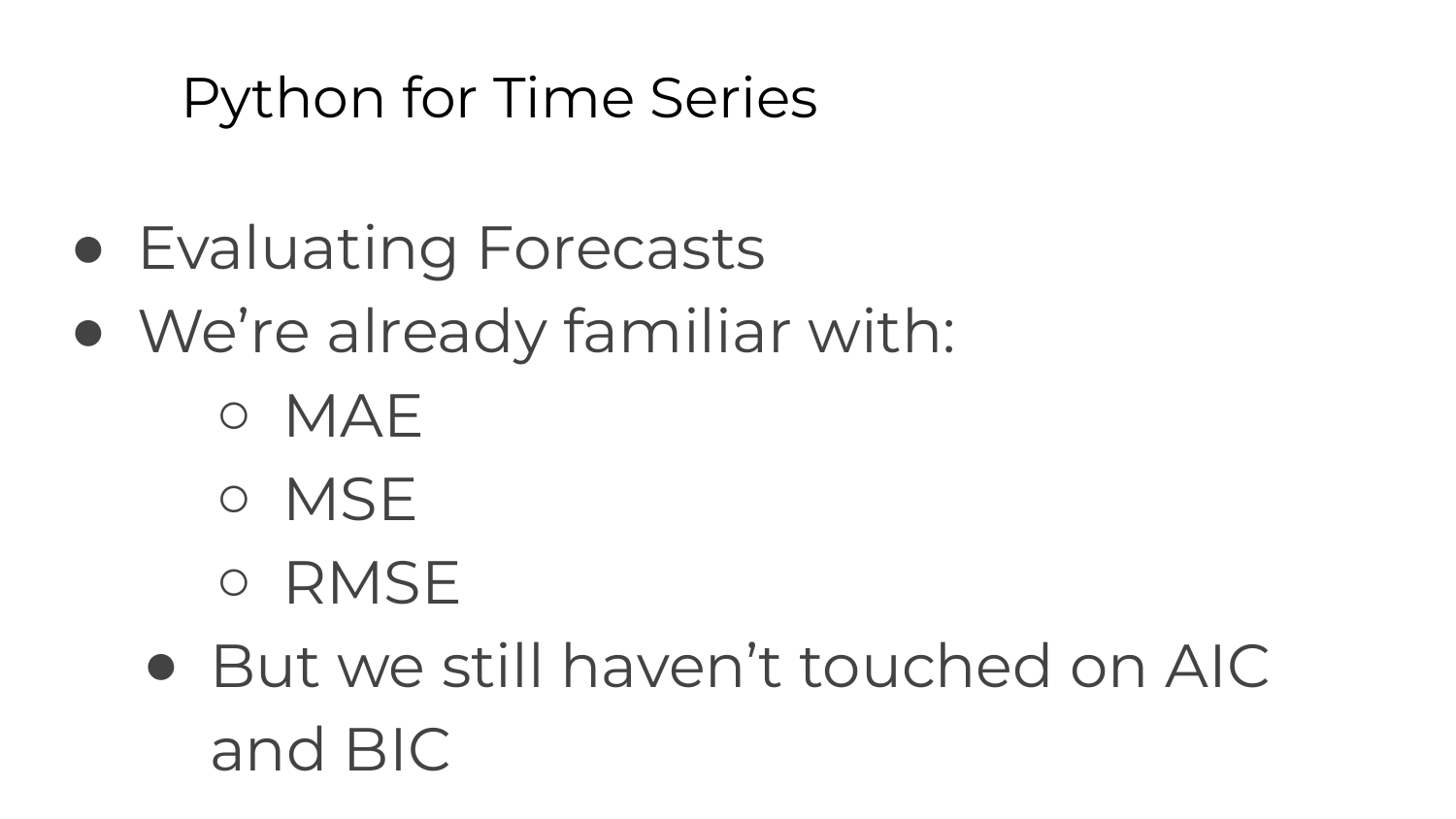

# Python for Time Series
Evaluating Forecasts
We’re already familiar with:
MAE
MSE
RMSE
But we still haven’t touched on AIC and BIC